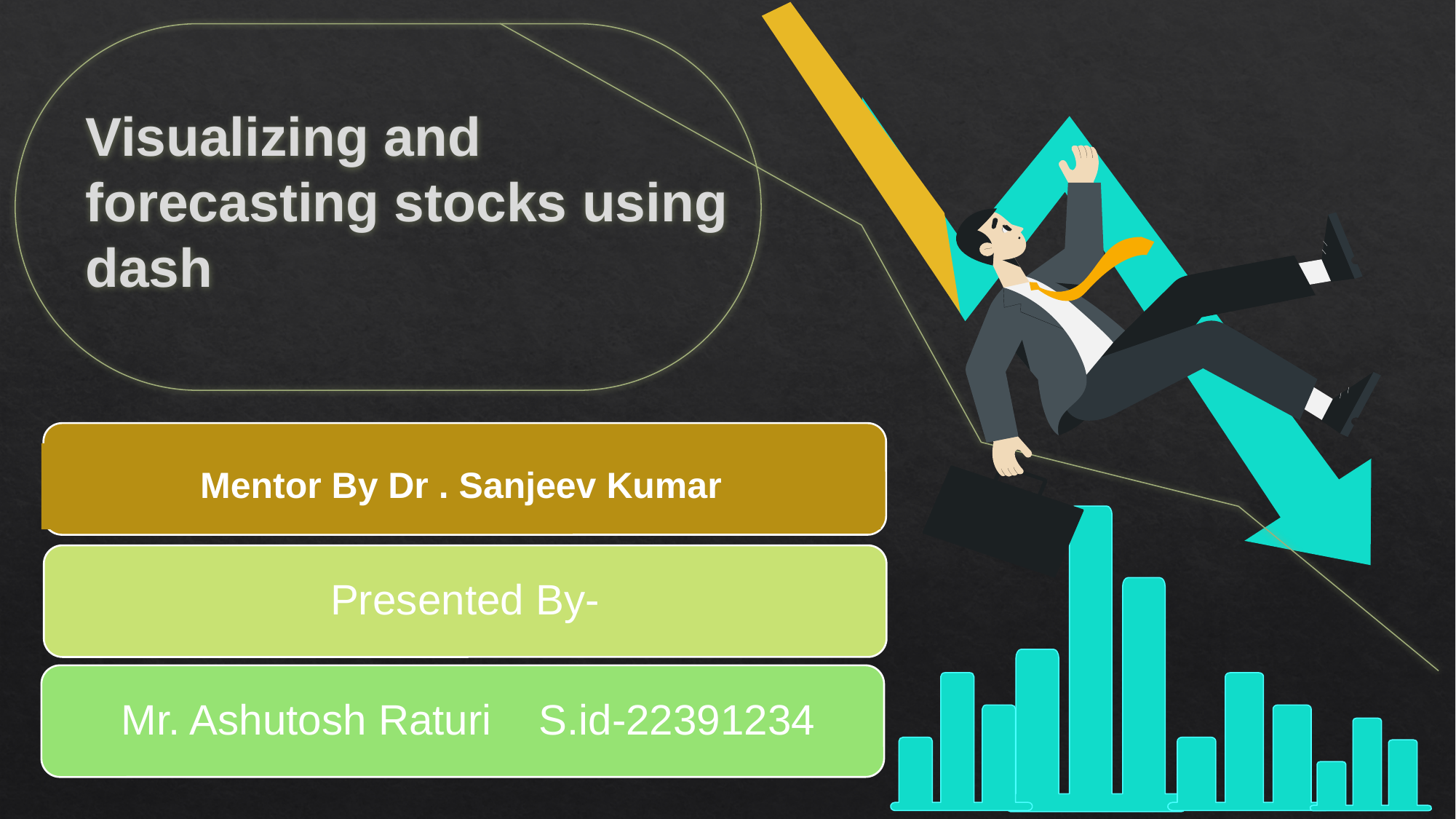

# Visualizing and forecasting stocks using dash

Mentor By Dr . Sanjeev Kumar

Presented By-

 Mr. Ashutosh Raturi    S.id-22391234